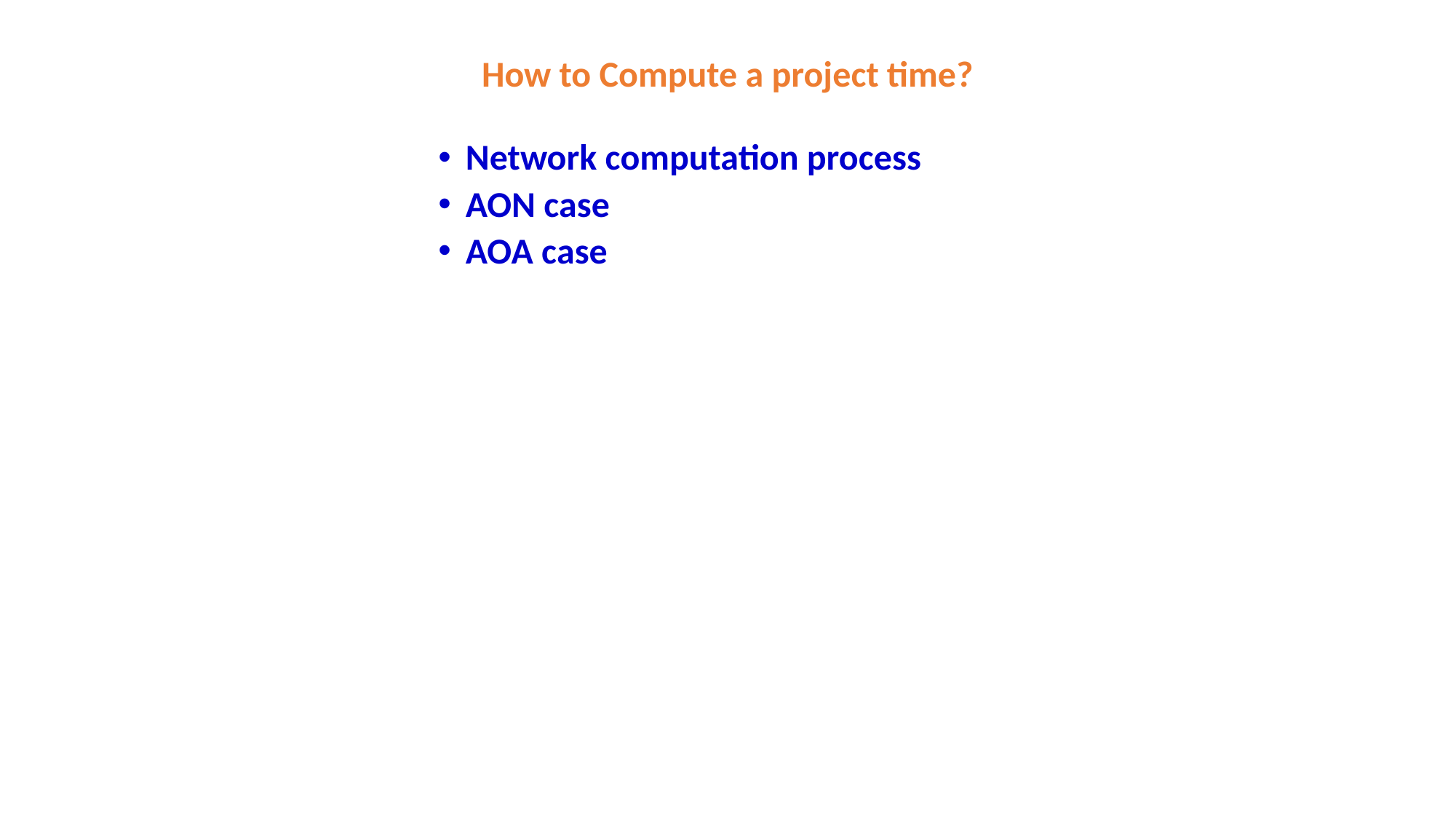

# How to Compute a project time?
Network computation process
AON case
AOA case